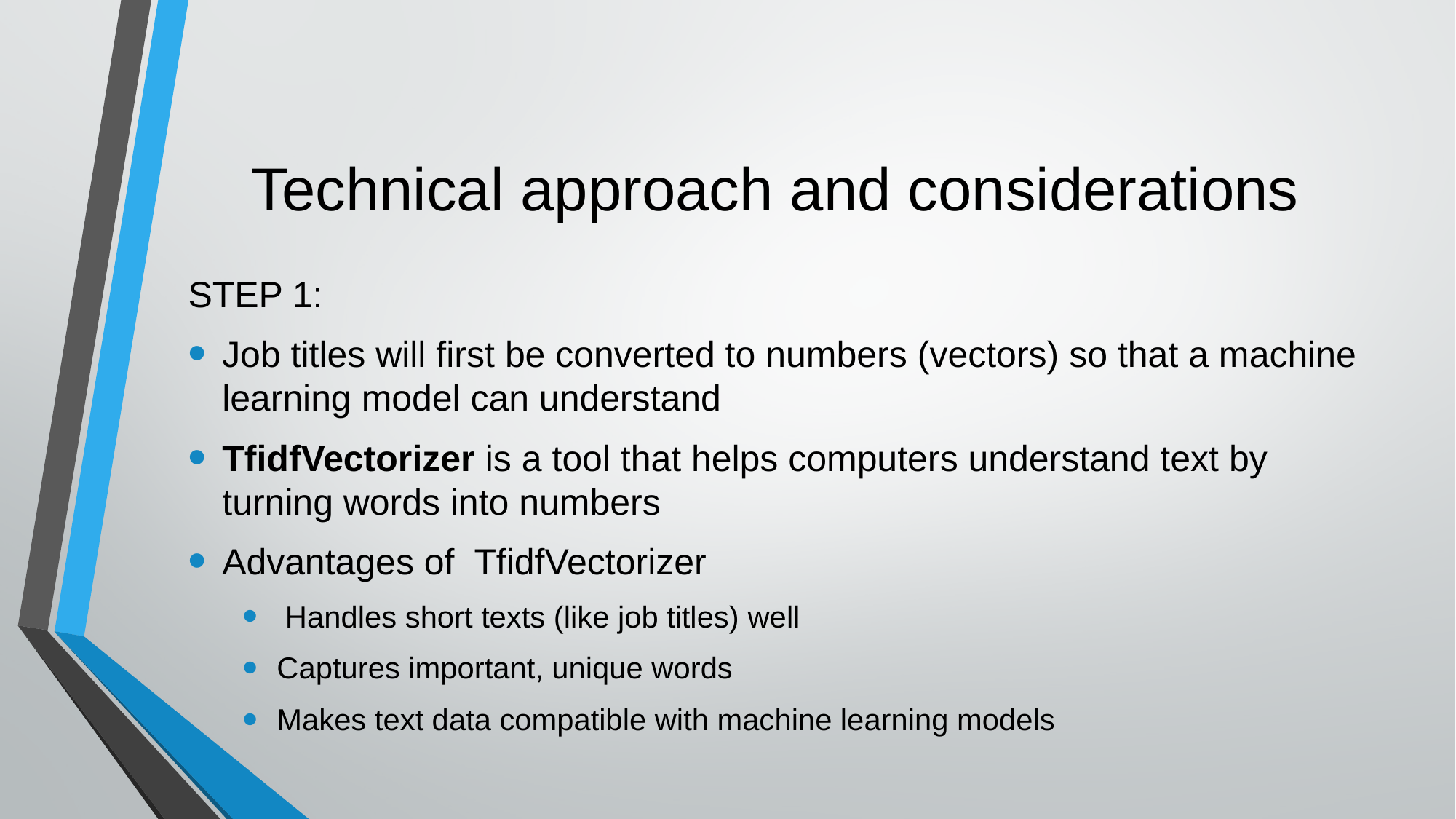

# Technical approach and considerations
STEP 1:
Job titles will first be converted to numbers (vectors) so that a machine learning model can understand
TfidfVectorizer is a tool that helps computers understand text by turning words into numbers
Advantages of  TfidfVectorizer
 Handles short texts (like job titles) well
Captures important, unique words
Makes text data compatible with machine learning models